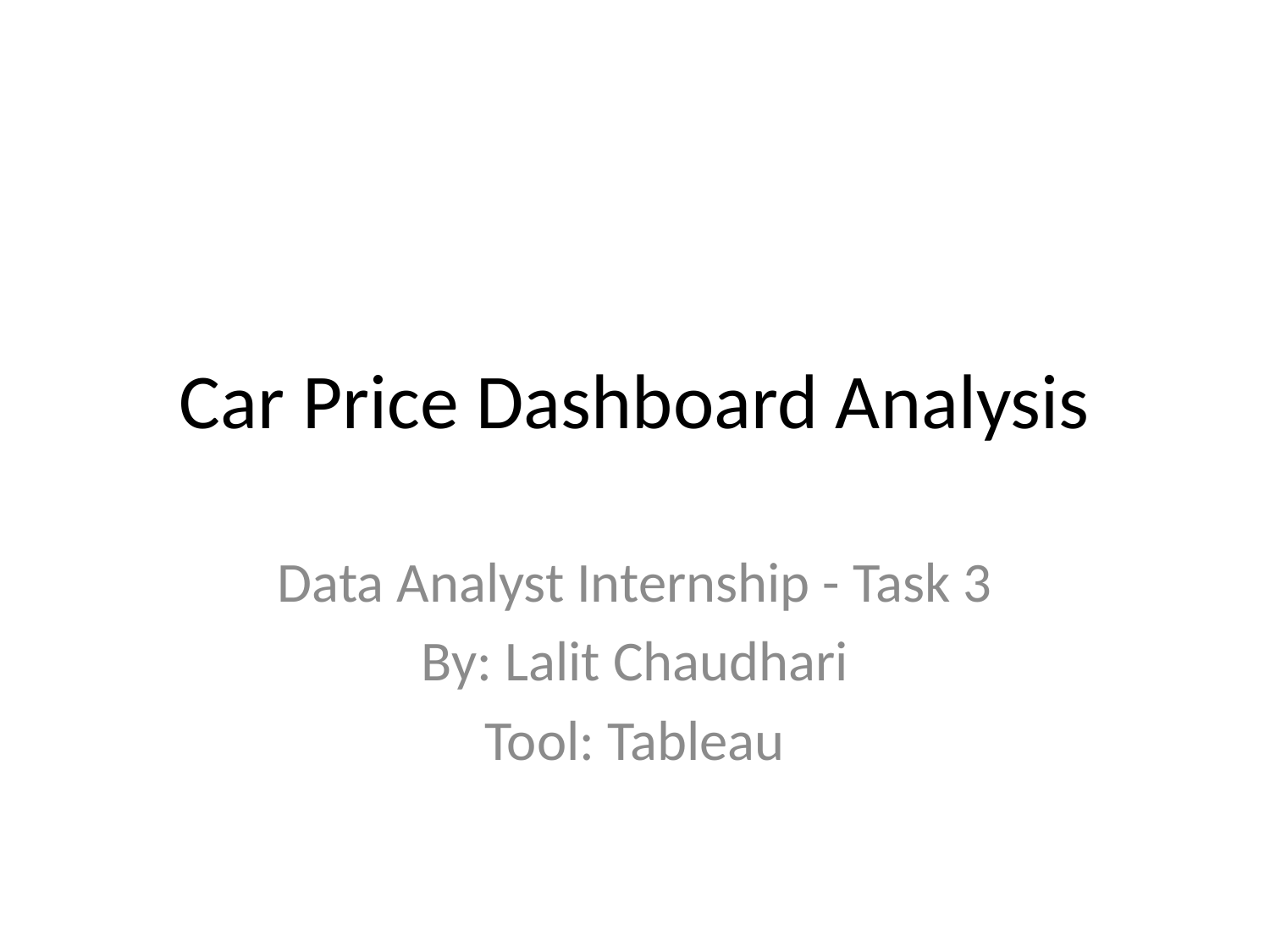

# Car Price Dashboard Analysis
Data Analyst Internship - Task 3
By: Lalit Chaudhari
Tool: Tableau